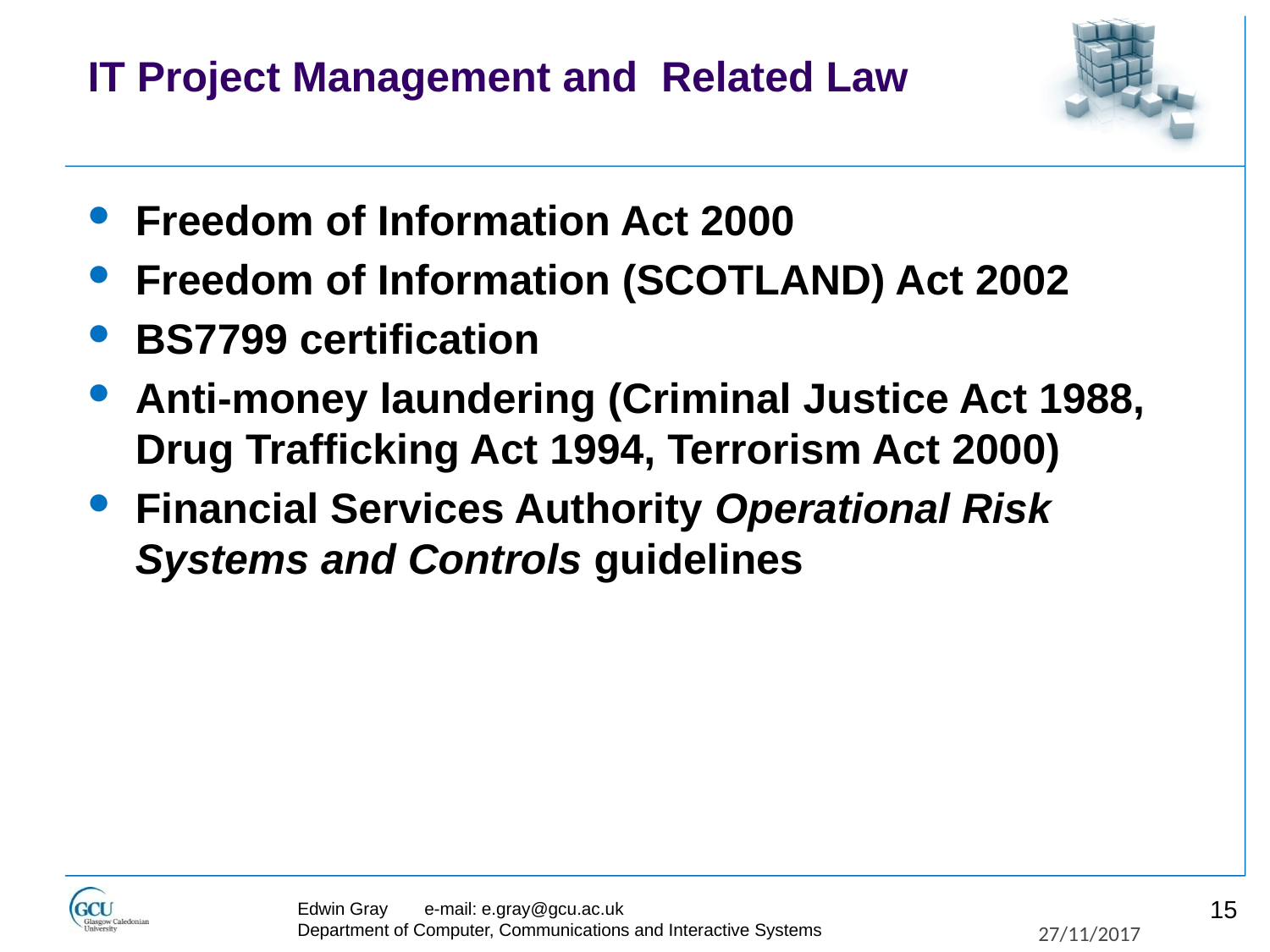

# IT Project Management and  Related Law
Freedom of Information Act 2000
Freedom of Information (SCOTLAND) Act 2002
BS7799 certification
Anti-money laundering (Criminal Justice Act 1988, Drug Trafficking Act 1994, Terrorism Act 2000)
Financial Services Authority Operational Risk Systems and Controls guidelines
15
Edwin Gray	e-mail: e.gray@gcu.ac.uk
Department of Computer, Communications and Interactive Systems
27/11/2017